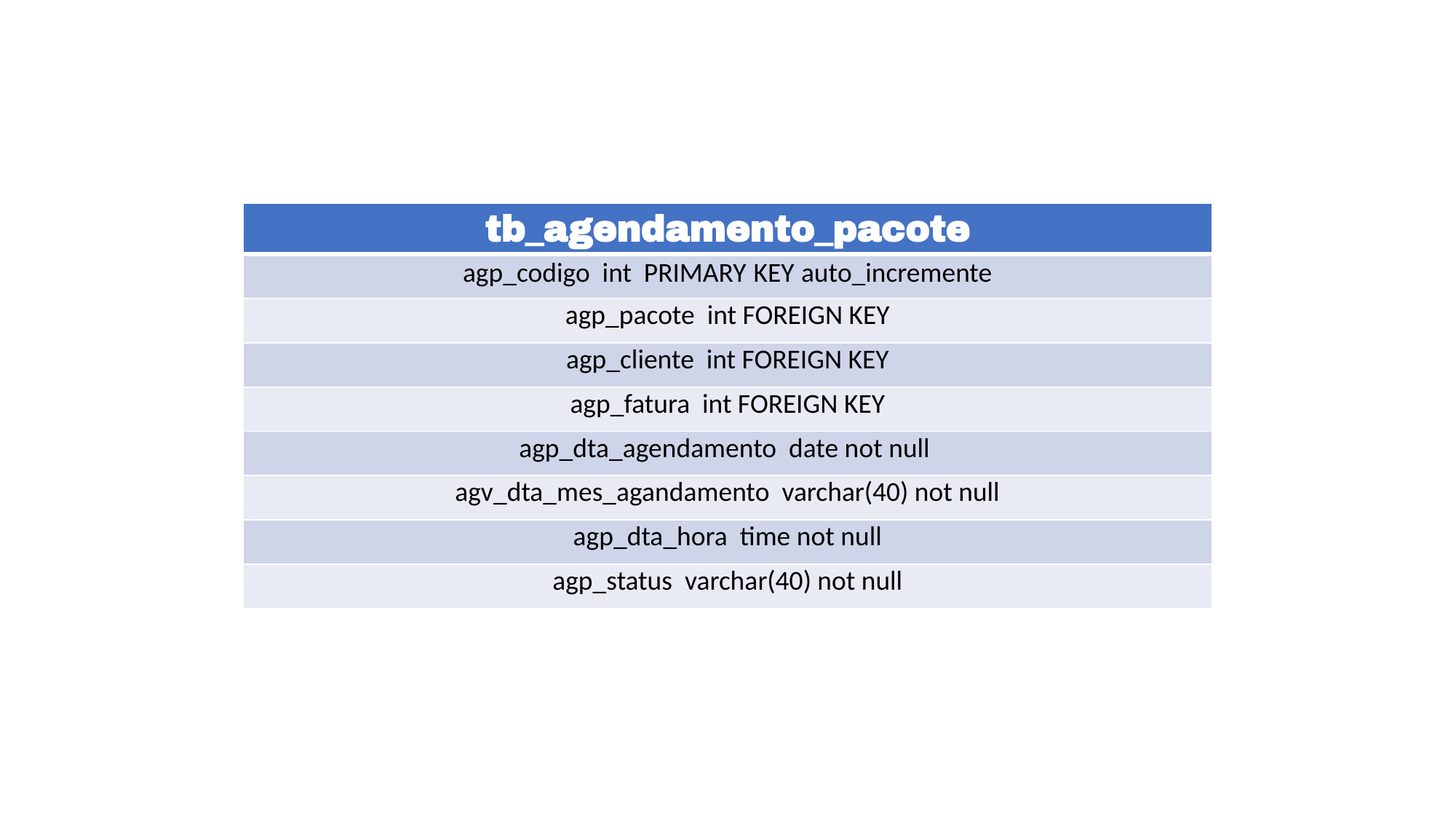

| tb\_agendamento\_pacote |
| --- |
| agp\_codigo int PRIMARY KEY auto\_incremente |
| agp\_pacote int FOREIGN KEY |
| agp\_cliente int FOREIGN KEY |
| agp\_fatura int FOREIGN KEY |
| agp\_dta\_agendamento date not null |
| agv\_dta\_mes\_agandamento varchar(40) not null |
| agp\_dta\_hora time not null |
| agp\_status varchar(40) not null |